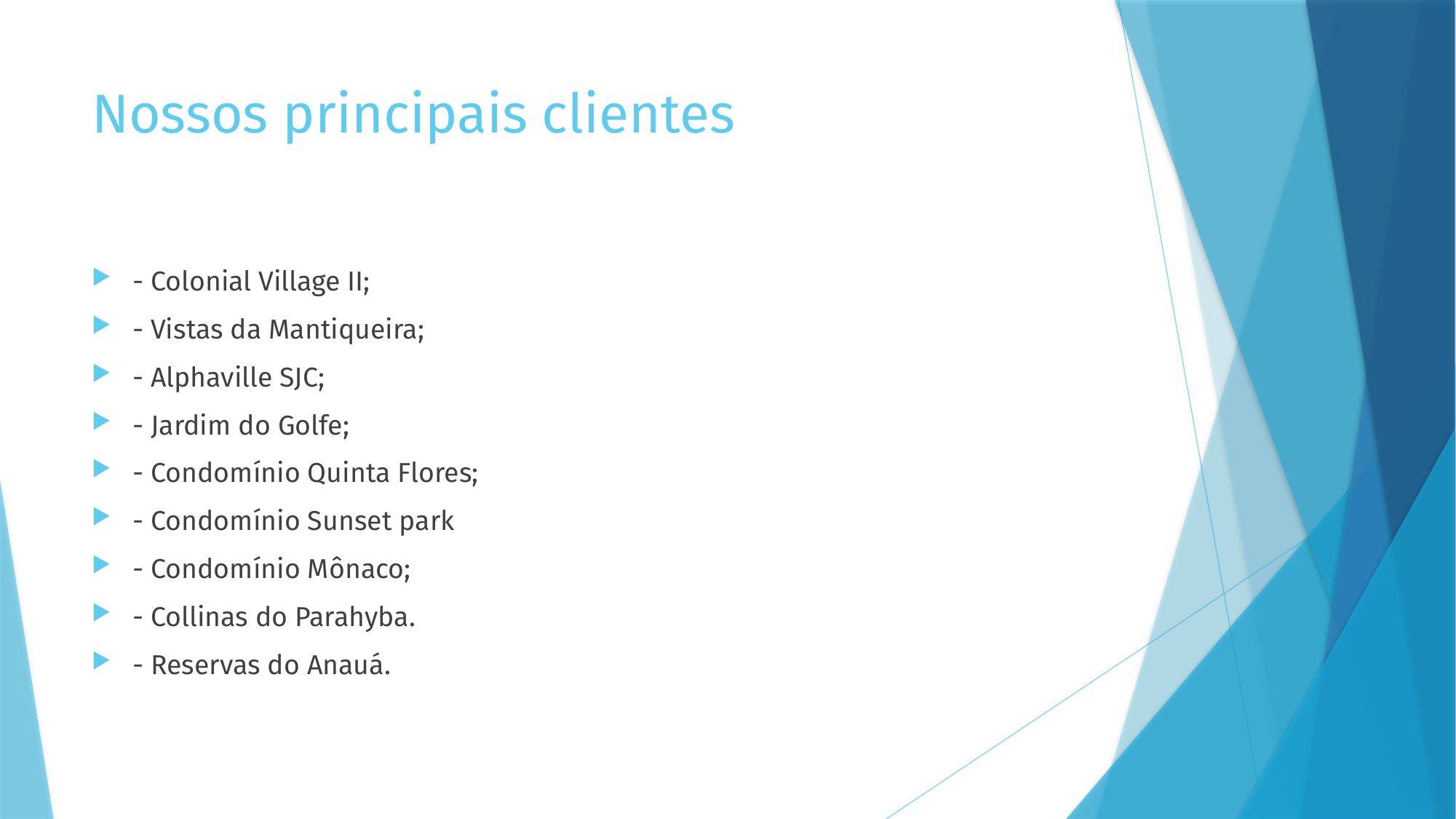

# Nossos principais clientes
- Colonial Village II;
- Vistas da Mantiqueira;
- Alphaville SJC;
- Jardim do Golfe;
- Condomínio Quinta Flores;
- Condomínio Sunset park
- Condomínio Mônaco;
- Collinas do Parahyba.
- Reservas do Anauá.